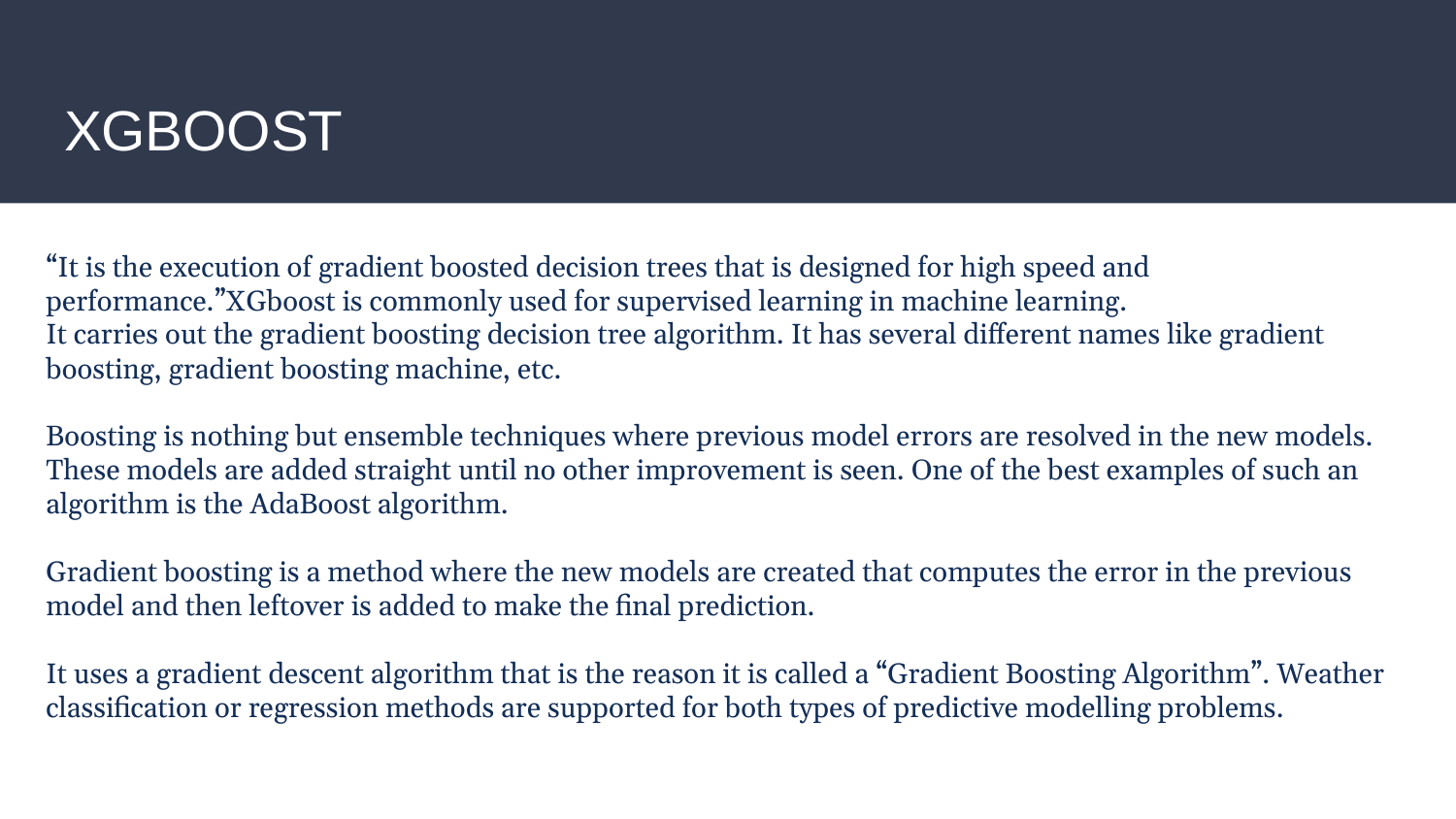

# XGBOOST
“It is the execution of gradient boosted decision trees that is designed for high speed and performance.”XGboost is commonly used for supervised learning in machine learning.
It carries out the gradient boosting decision tree algorithm. It has several different names like gradient boosting, gradient boosting machine, etc.

Boosting is nothing but ensemble techniques where previous model errors are resolved in the new models. These models are added straight until no other improvement is seen. One of the best examples of such an algorithm is the AdaBoost algorithm.

Gradient boosting is a method where the new models are created that computes the error in the previous model and then leftover is added to make the final prediction.

It uses a gradient descent algorithm that is the reason it is called a “Gradient Boosting Algorithm”. Weather classification or regression methods are supported for both types of predictive modelling problems.